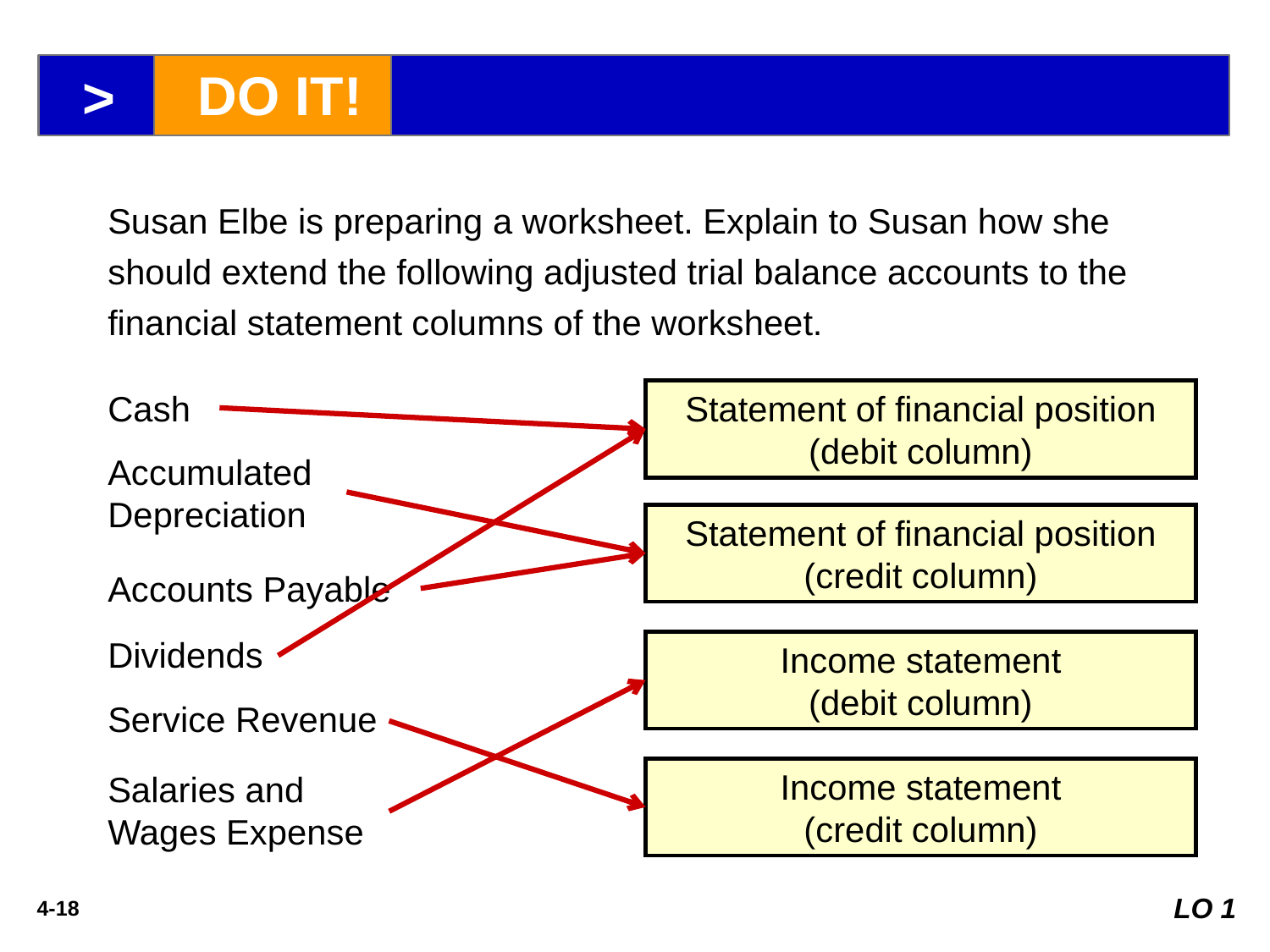

>
DO IT!
Susan Elbe is preparing a worksheet. Explain to Susan how she should extend the following adjusted trial balance accounts to the financial statement columns of the worksheet.
Cash
Statement of financial position (debit column)
Accumulated Depreciation
Statement of financial position (credit column)
Accounts Payable
Dividends
Income statement
(debit column)
Service Revenue
Income statement
(credit column)
Salaries and Wages Expense
LO 1